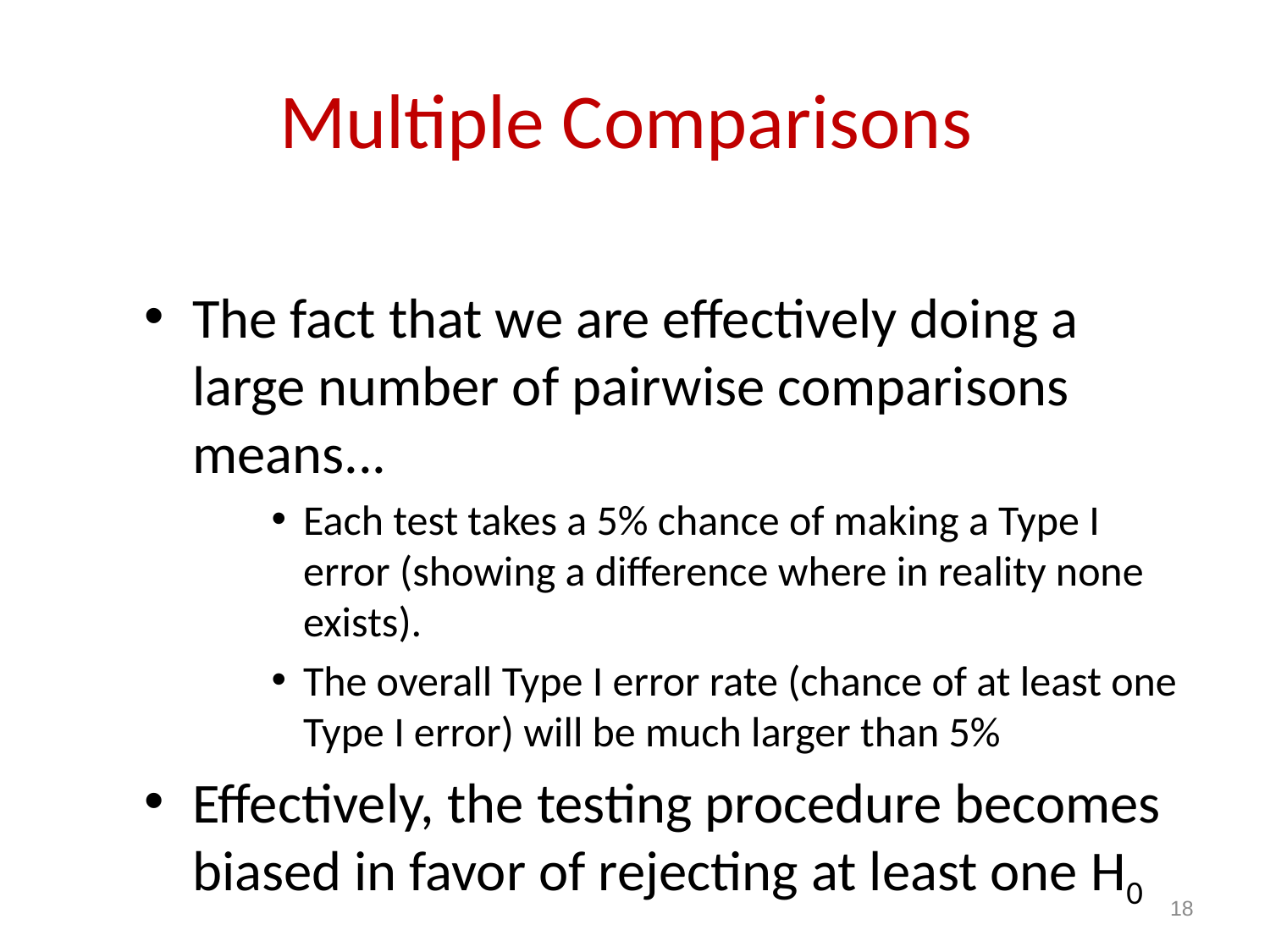

# Multiple Comparisons
The fact that we are effectively doing a large number of pairwise comparisons means...
Each test takes a 5% chance of making a Type I error (showing a difference where in reality none exists).
The overall Type I error rate (chance of at least one Type I error) will be much larger than 5%
Effectively, the testing procedure becomes biased in favor of rejecting at least one H0
18